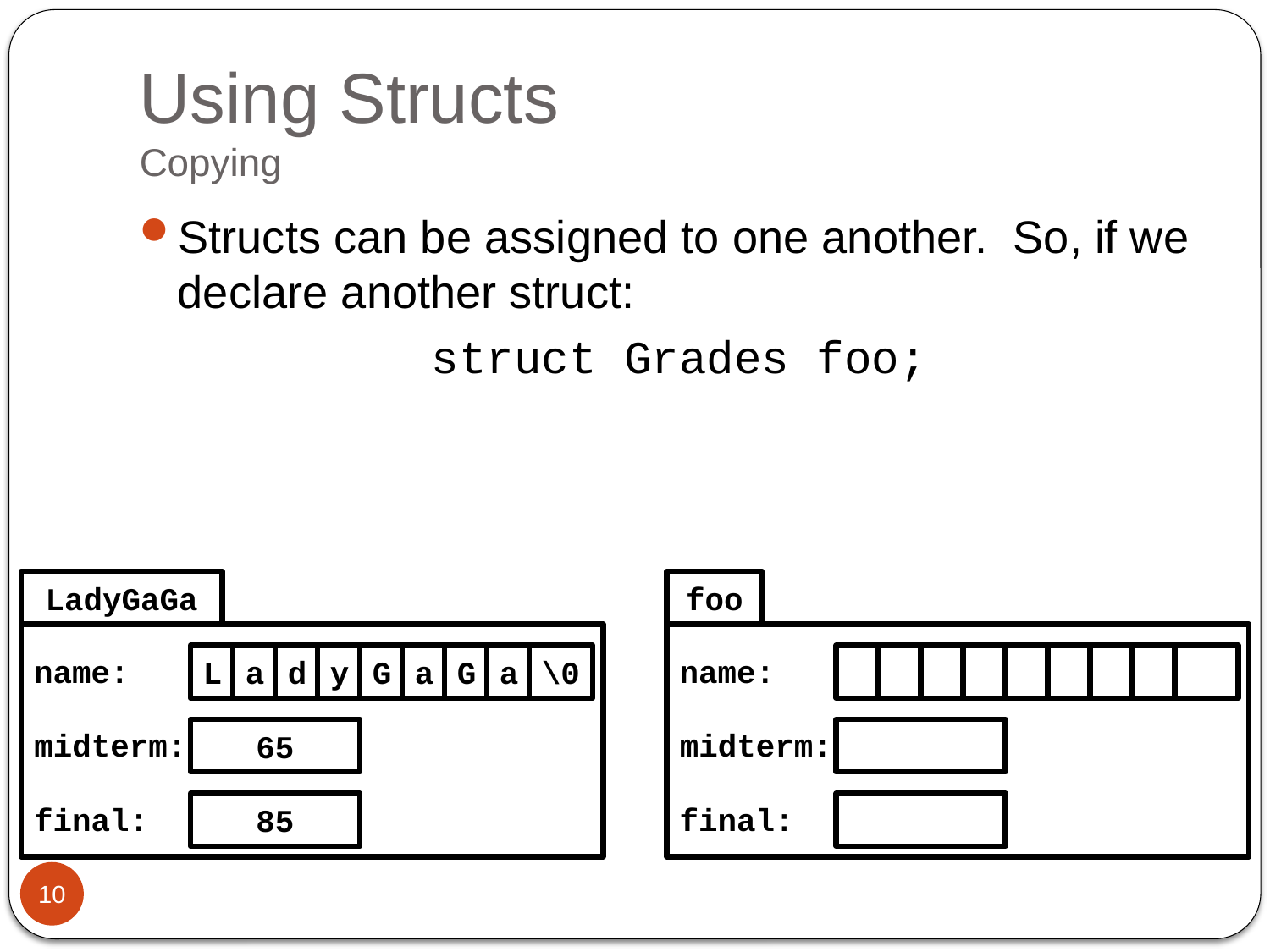

# Using Structs Copying
Structs can be assigned to one another.  So, if we declare another struct:
			struct Grades foo;
LadyGaGa
foo

name:
L
a
d
y
G
a
G
a
\0
name:

midterm:
65
midterm:

final:
85
final:

10